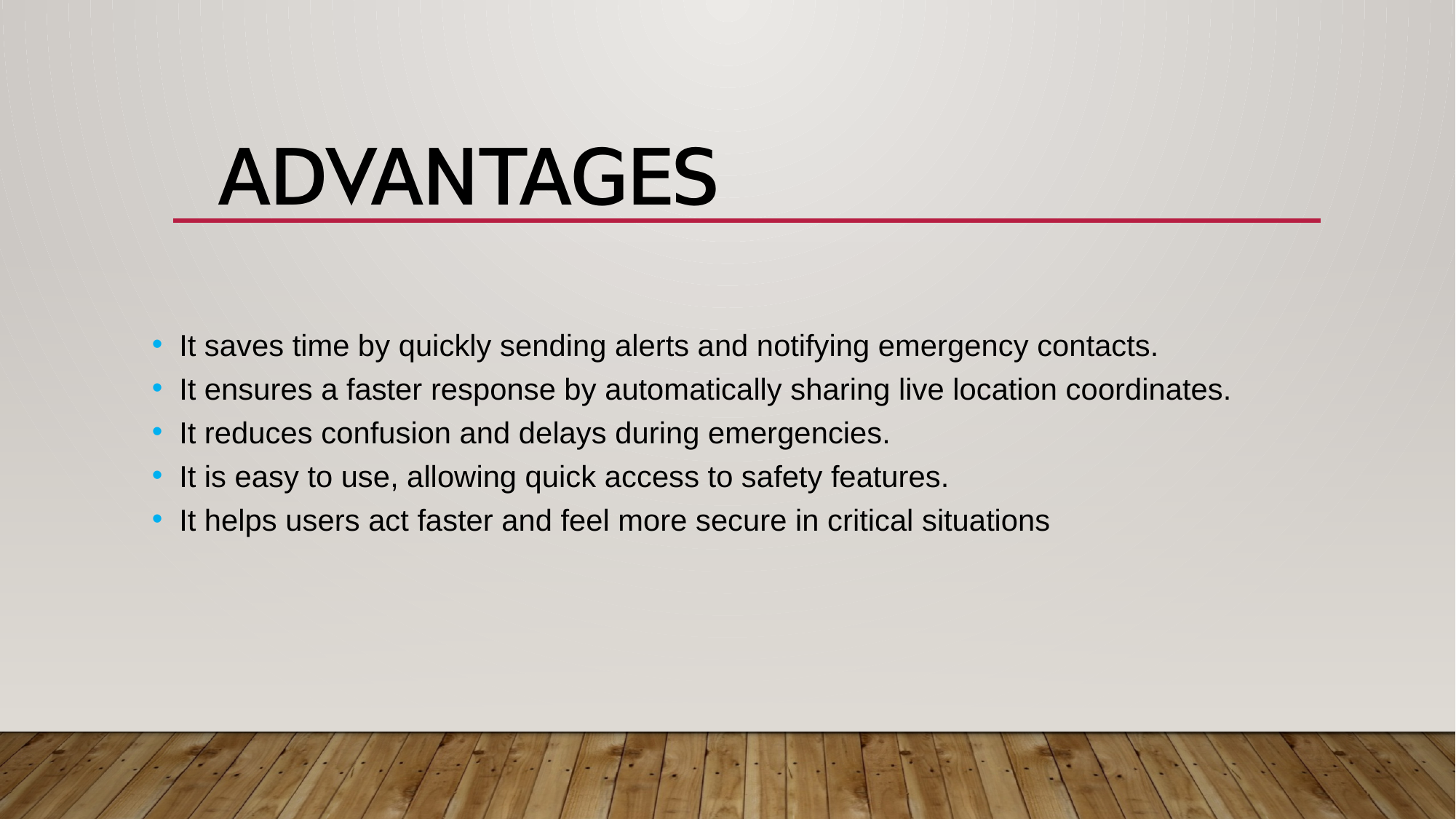

ADVANTAGES

It saves time by quickly sending alerts and notifying emergency contacts.
It ensures a faster response by automatically sharing live location coordinates.
It reduces confusion and delays during emergencies.
It is easy to use, allowing quick access to safety features.
It helps users act faster and feel more secure in critical situations